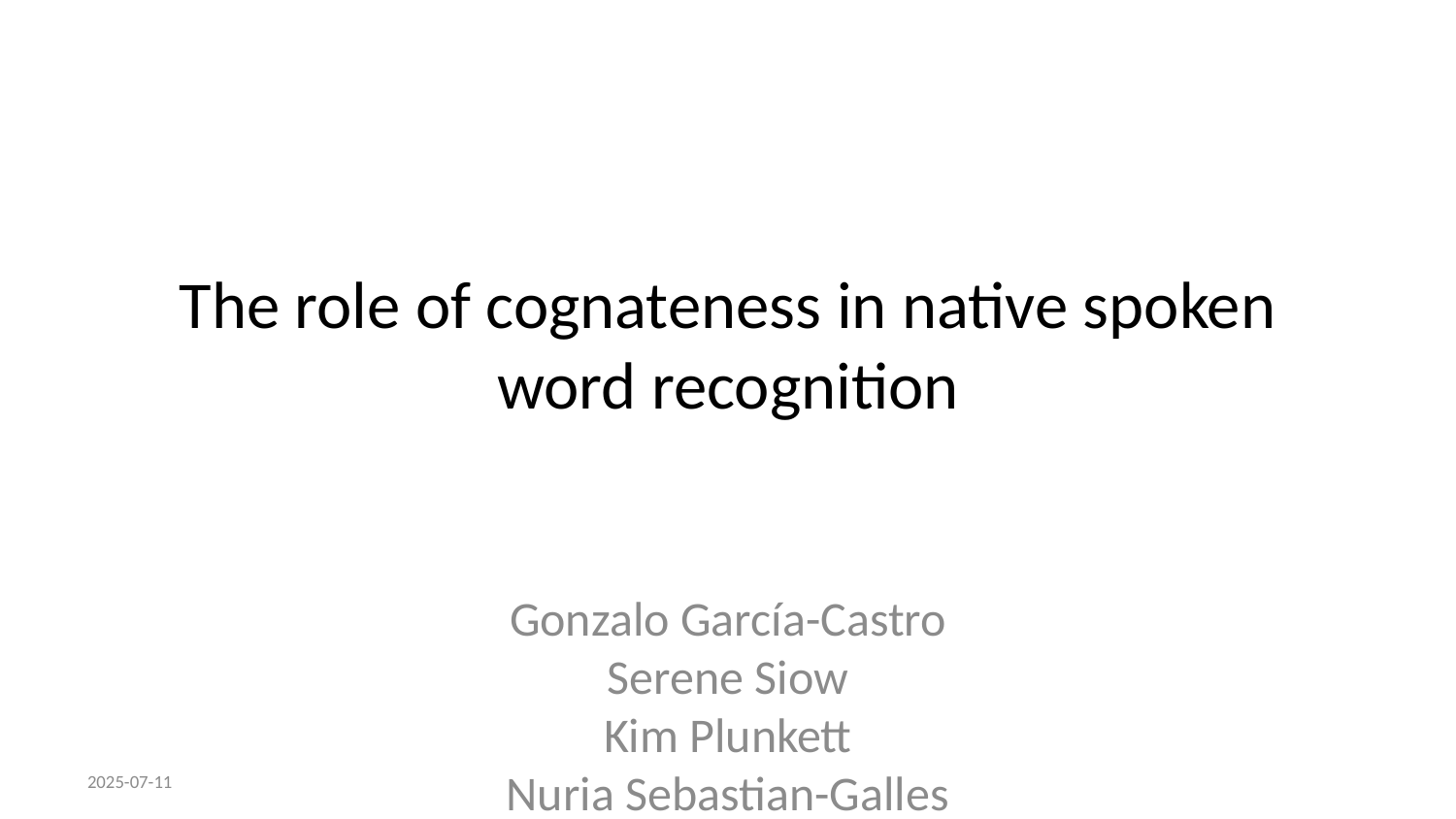

# The role of cognateness in native spoken word recognition
Gonzalo García-Castro
Serene Siow
Kim Plunkett
Nuria Sebastian-Galles
2025-07-11